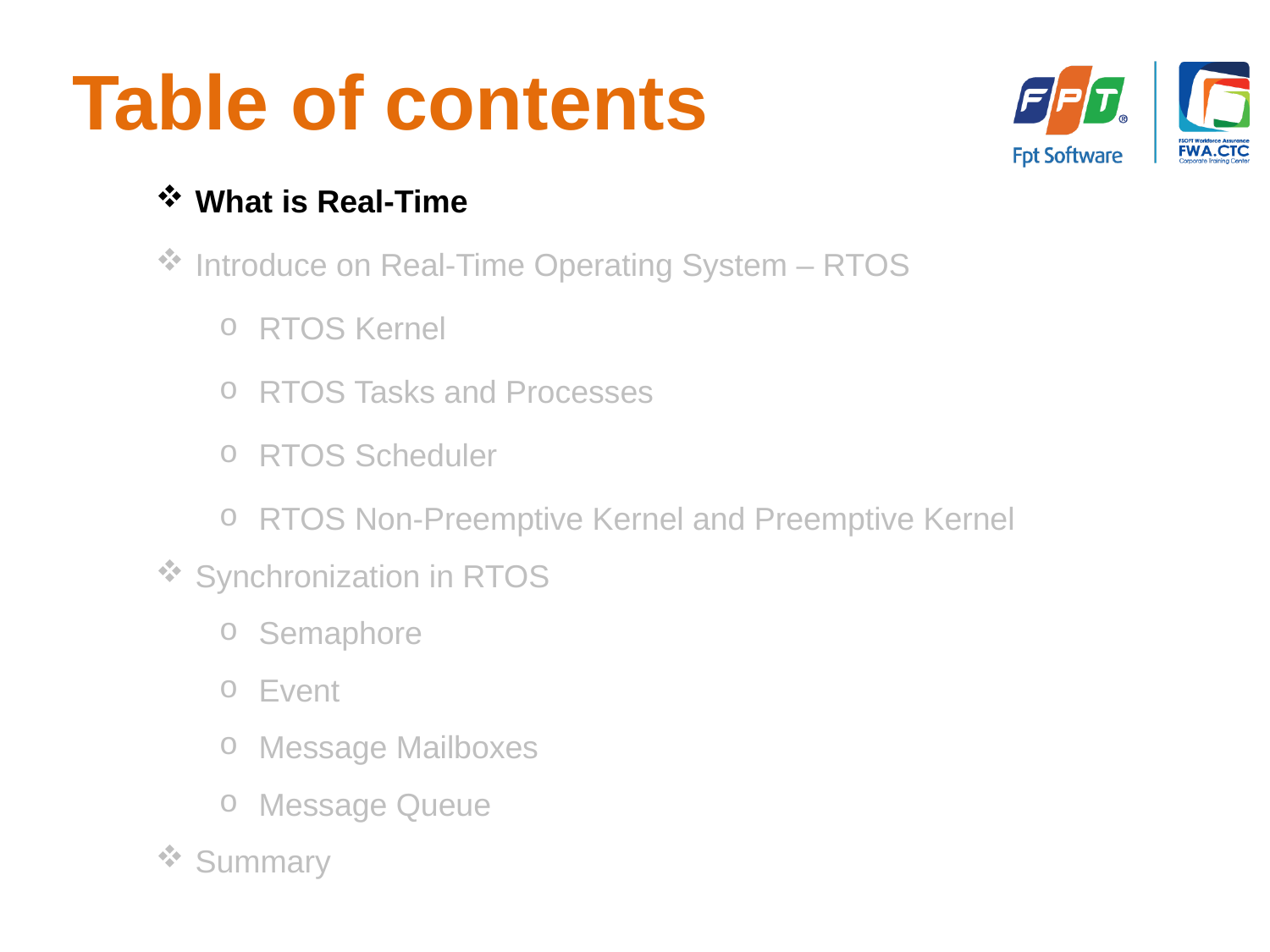

# Table of contents
What is Real-Time
Introduce on Real-Time Operating System – RTOS
RTOS Kernel
RTOS Tasks and Processes
RTOS Scheduler
RTOS Non-Preemptive Kernel and Preemptive Kernel
Synchronization in RTOS
Semaphore
Event
Message Mailboxes
Message Queue
Summary